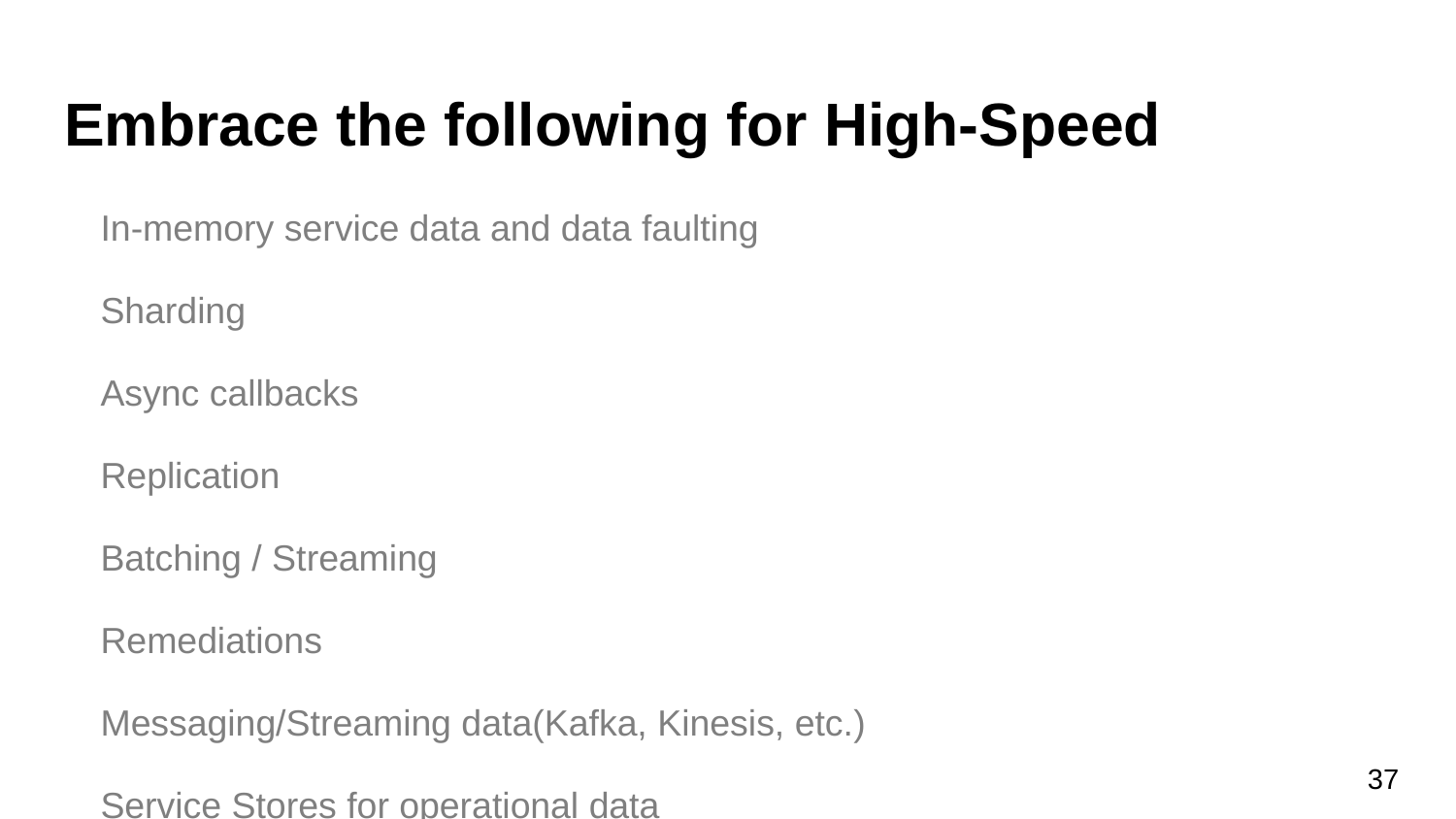

# Embrace the following for High-Speed
In-memory service data and data faulting
Sharding
Async callbacks
Replication
Batching / Streaming
Remediations
Messaging/Streaming data(Kafka, Kinesis, etc.)
Service Stores for operational data
Transaction alternatives
Async, Pre-ack, then execute (async)
Remediation queue
Bundle request in persistent queue and run transaction out of process

37